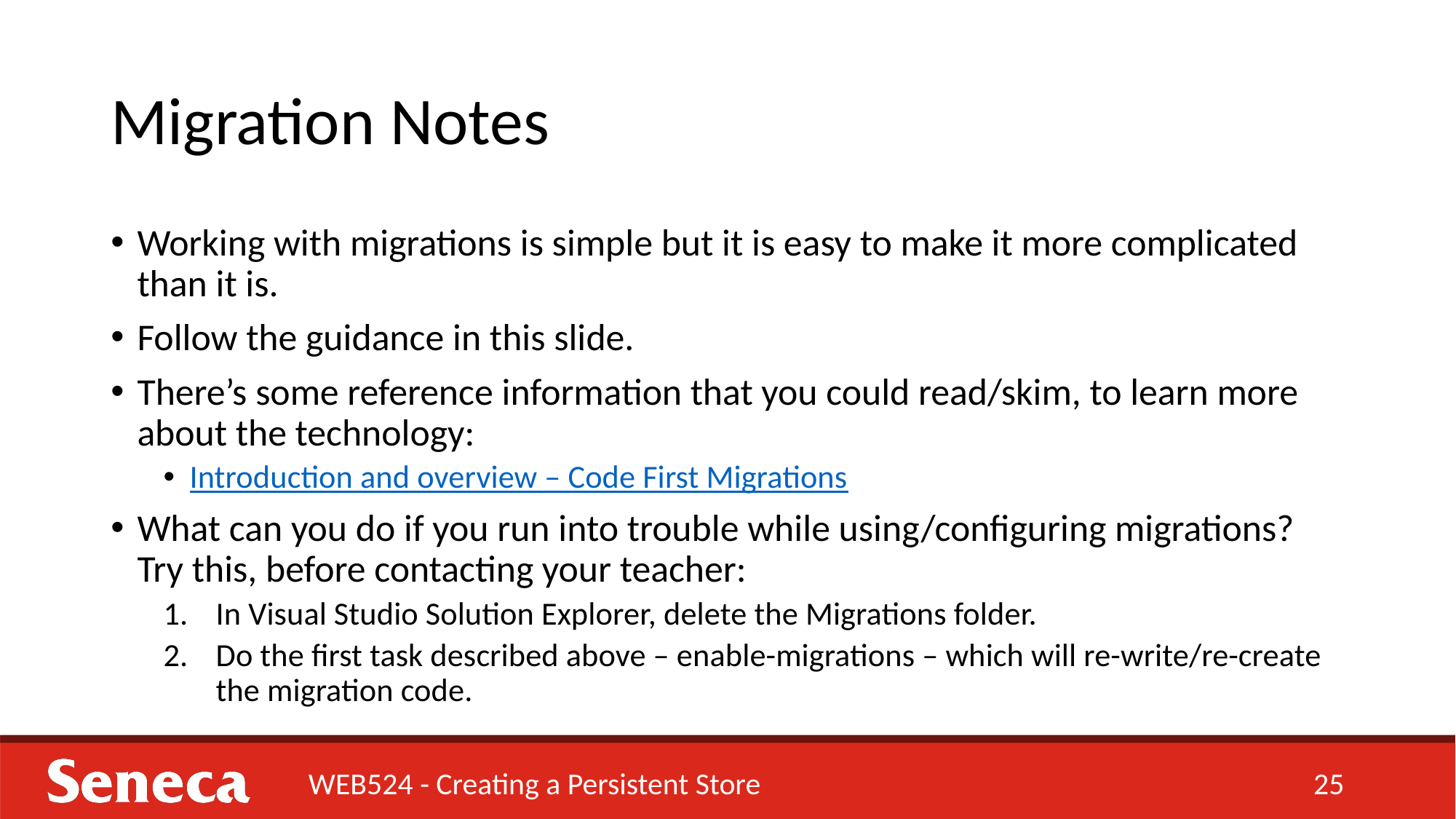

# Migration Notes
Working with migrations is simple but it is easy to make it more complicated than it is.
Follow the guidance in this slide.
There’s some reference information that you could read/skim, to learn more about the technology:
Introduction and overview – Code First Migrations
What can you do if you run into trouble while using/configuring migrations? Try this, before contacting your teacher:
In Visual Studio Solution Explorer, delete the Migrations folder.
Do the first task described above – enable-migrations – which will re-write/re-create the migration code.
WEB524 - Creating a Persistent Store
25